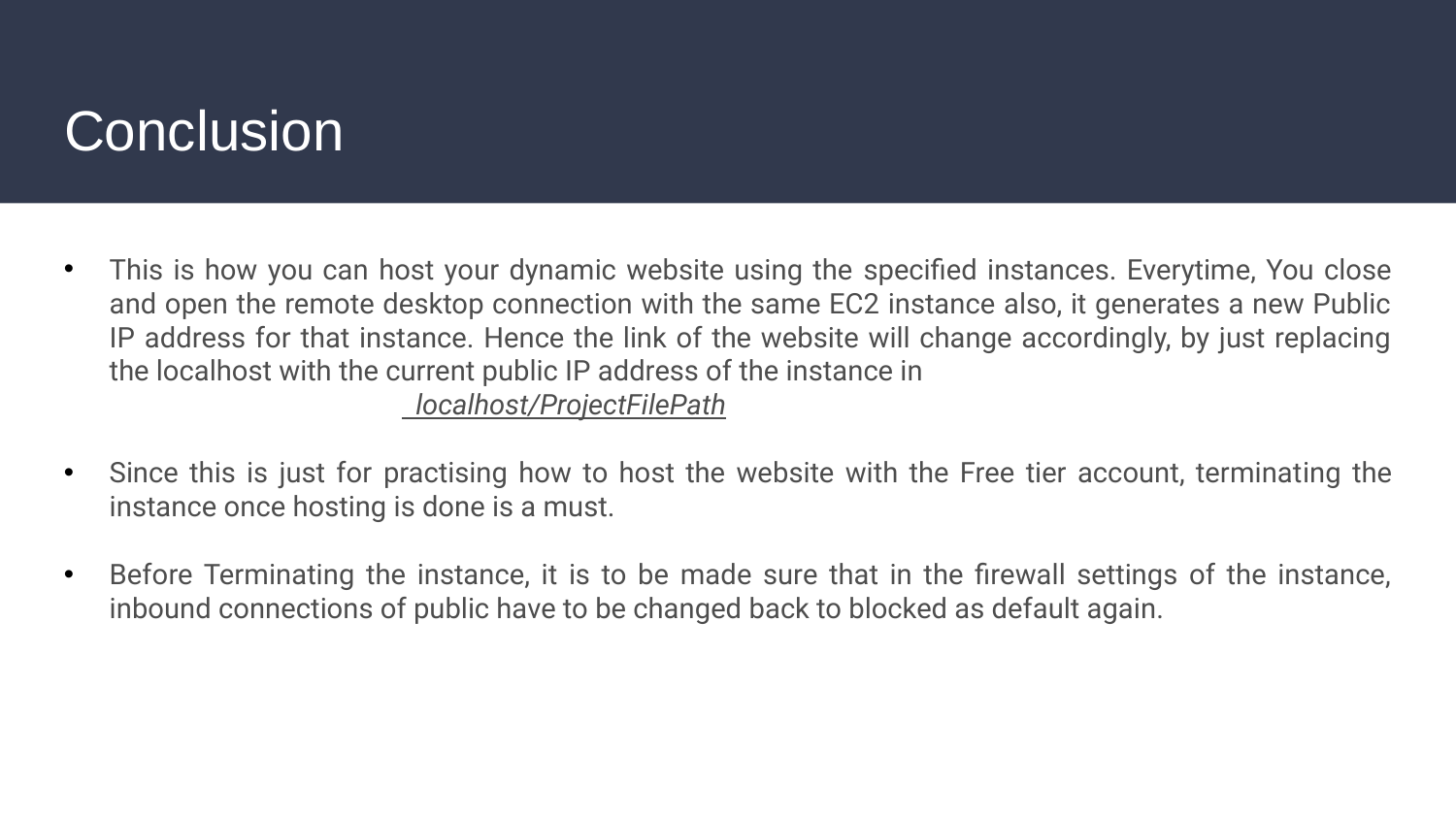

# Conclusion
This is how you can host your dynamic website using the specified instances. Everytime, You close and open the remote desktop connection with the same EC2 instance also, it generates a new Public IP address for that instance. Hence the link of the website will change accordingly, by just replacing the localhost with the current public IP address of the instance in
                                                  localhost/ProjectFilePath

Since this is just for practising how to host the website with the Free tier account, terminating the instance once hosting is done is a must.

Before Terminating the instance, it is to be made sure that in the firewall settings of the instance, inbound connections of public have to be changed back to blocked as default again.